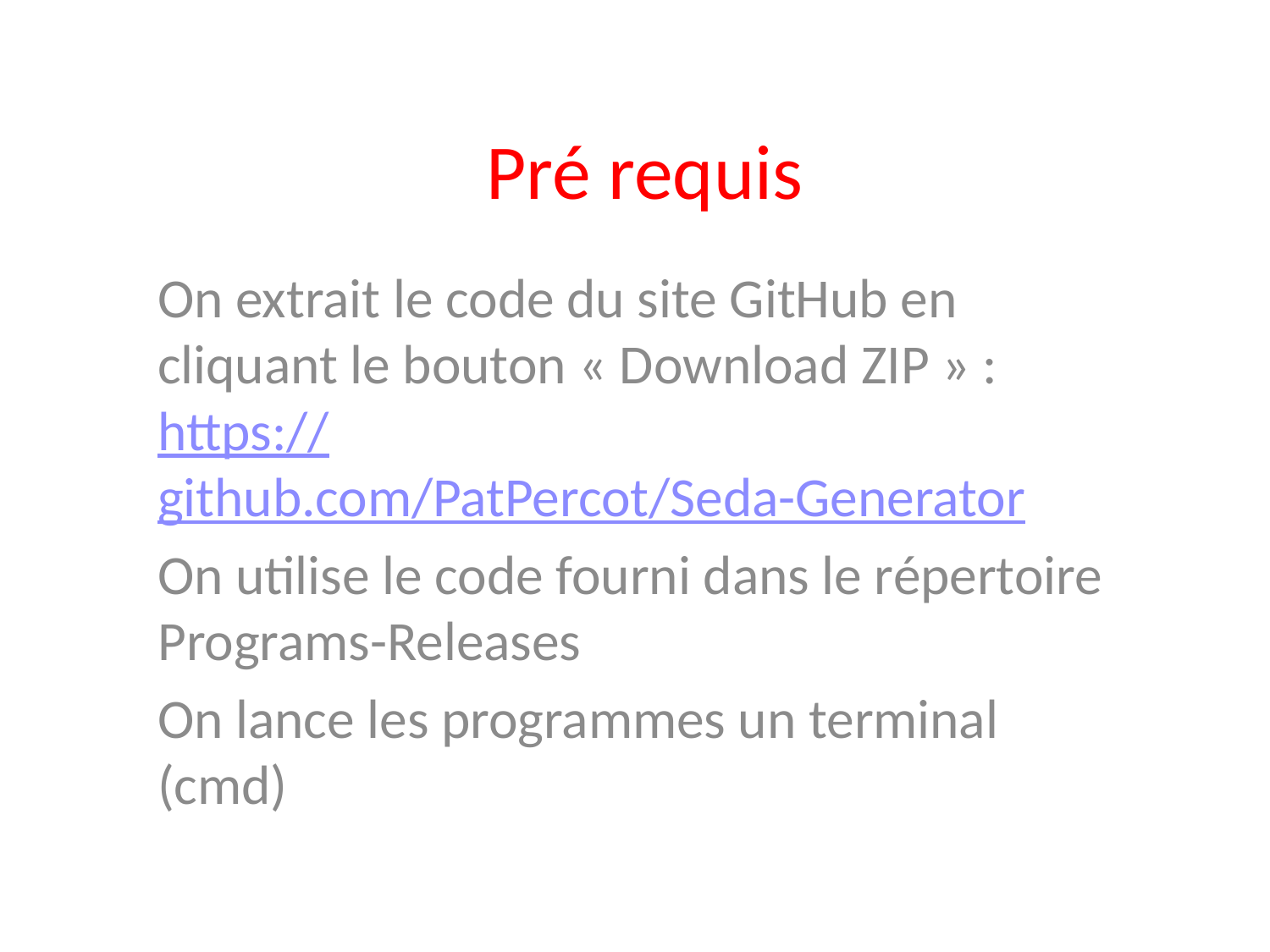

# Pré requis
On extrait le code du site GitHub en cliquant le bouton « Download ZIP » : https://github.com/PatPercot/Seda-Generator
On utilise le code fourni dans le répertoire Programs-Releases
On lance les programmes un terminal (cmd)